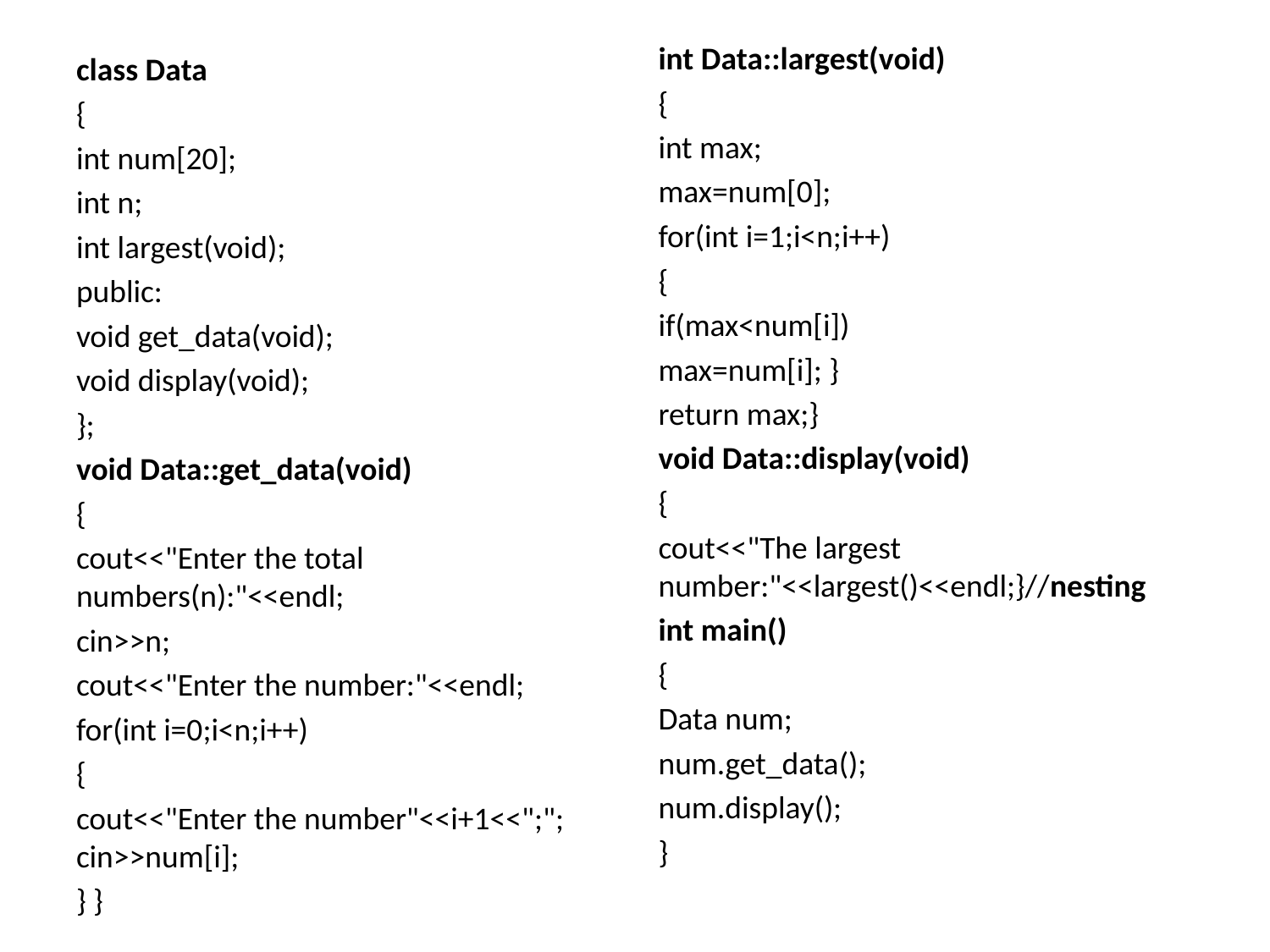

int Data::largest(void)
{
int max;
max=num[0];
for(int i=1;i<n;i++)
{
if(max<num[i])
max=num[i]; }
return max;}
void Data::display(void)
{
cout<<"The largest number:"<<largest()<<endl;}//nesting
int main()
{
Data num;
num.get_data();
num.display();
}

#
class Data
{
int num[20];
int n;
int largest(void);
public:
void get_data(void);
void display(void);
};
void Data::get_data(void)
{
cout<<"Enter the total numbers(n):"<<endl;
cin>>n;
cout<<"Enter the number:"<<endl;
for(int i=0;i<n;i++)
{
cout<<"Enter the number"<<i+1<<";"; cin>>num[i];
} }